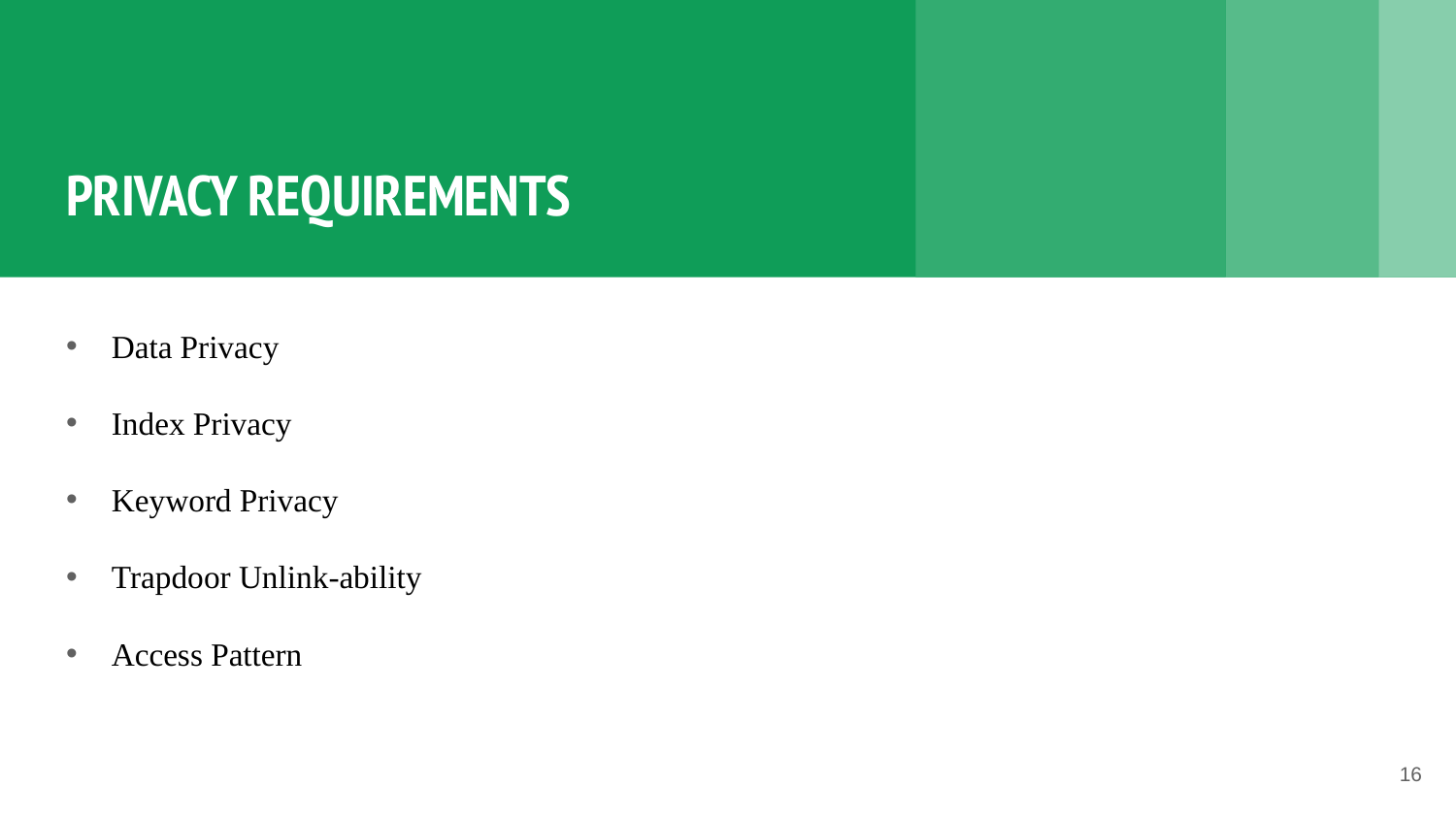

# PRIVACY REQUIREMENTS
Data Privacy
Index Privacy
Keyword Privacy
Trapdoor Unlink-ability
Access Pattern

16